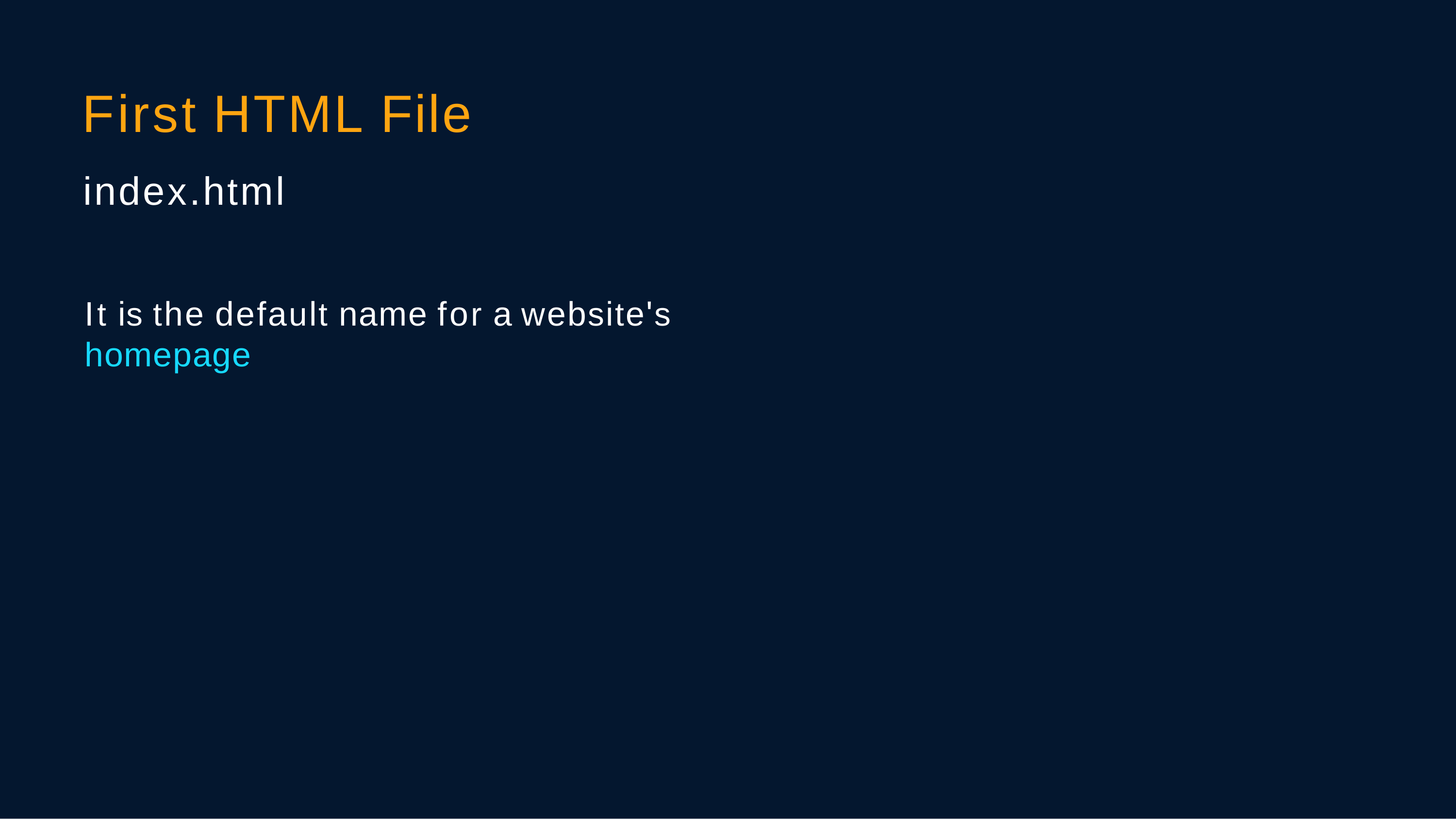

# First HTML File
index.html

It is the default name for a website's homepage